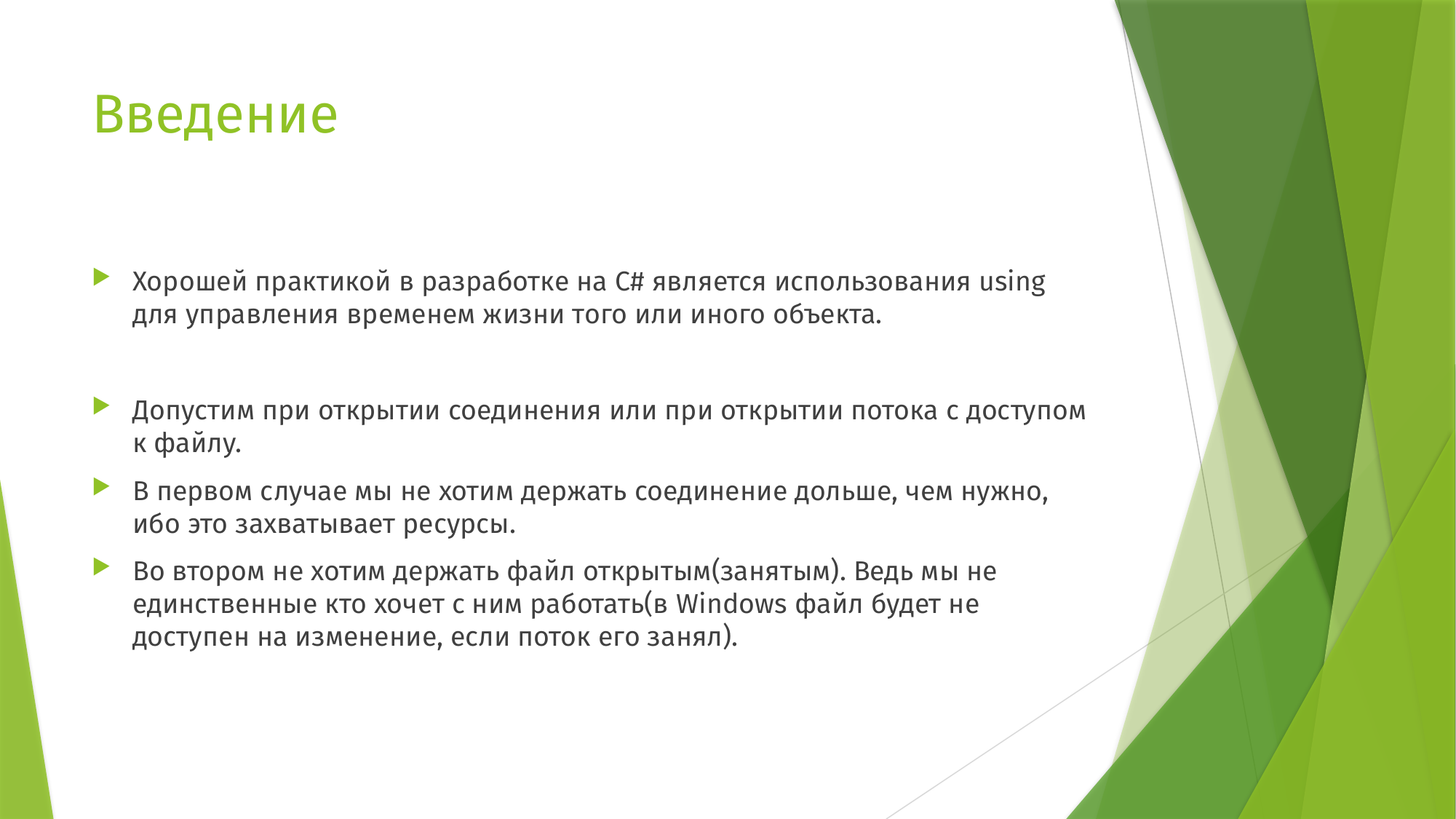

# Введение
Хорошей практикой в разработке на C# является использования using для управления временем жизни того или иного объекта.

Допустим при открытии соединения или при открытии потока с доступом к файлу.
В первом случае мы не хотим держать соединение дольше, чем нужно, ибо это захватывает ресурсы.
Во втором не хотим держать файл открытым(занятым). Ведь мы не единственные кто хочет с ним работать(в Windows файл будет не доступен на изменение, если поток его занял).